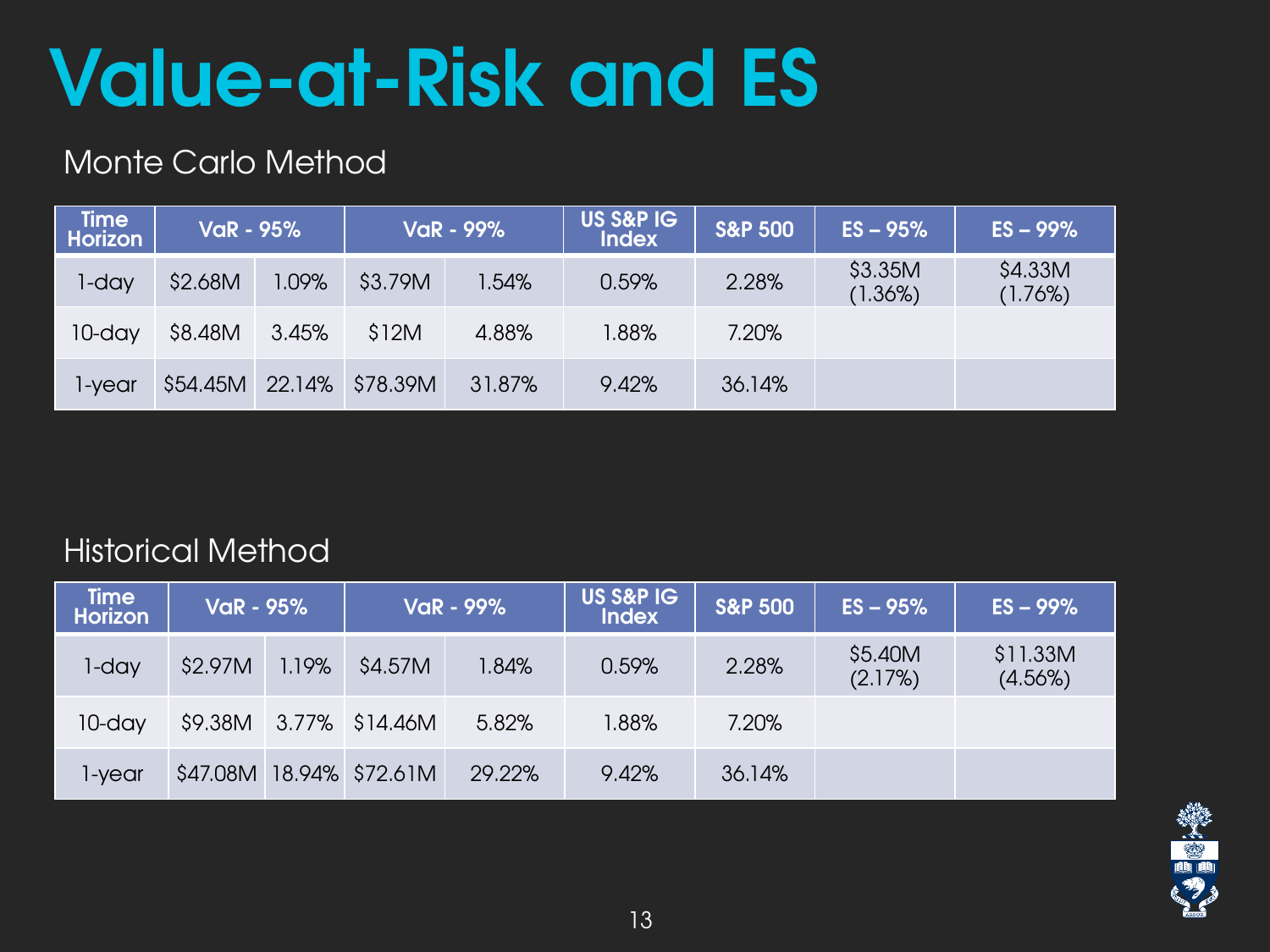

# Value-at-Risk and ES
Monte Carlo Method
| Time Horizon | VaR - 95% |  | VaR - 99% |  | US S&P IG Index | S&P 500 | ES – 95% | ES – 99% |
| --- | --- | --- | --- | --- | --- | --- | --- | --- |
| 1-day | $2.68M | 1.09% | $3.79M | 1.54% | 0.59% | 2.28% | $3.35M (1.36%) | $4.33M (1.76%) |
| 10-day | $8.48M | 3.45% | $12M | 4.88% | 1.88% | 7.20% |  |  |
| 1-year | $54.45M | 22.14% | $78.39M | 31.87% | 9.42% | 36.14% |  |  |
Historical Method
| Time Horizon | VaR - 95% |  | VaR - 99% |  | US S&P IG Index | S&P 500 | ES – 95% | ES – 99% |
| --- | --- | --- | --- | --- | --- | --- | --- | --- |
| 1-day | $2.97M | 1.19% | $4.57M | 1.84% | 0.59% | 2.28% | $5.40M (2.17%) | $11.33M (4.56%) |
| 10-day | $9.38M | 3.77% | $14.46M | 5.82% | 1.88% | 7.20% |  |  |
| 1-year | $47.08M | 18.94% | $72.61M | 29.22% | 9.42% | 36.14% |  |  |
13